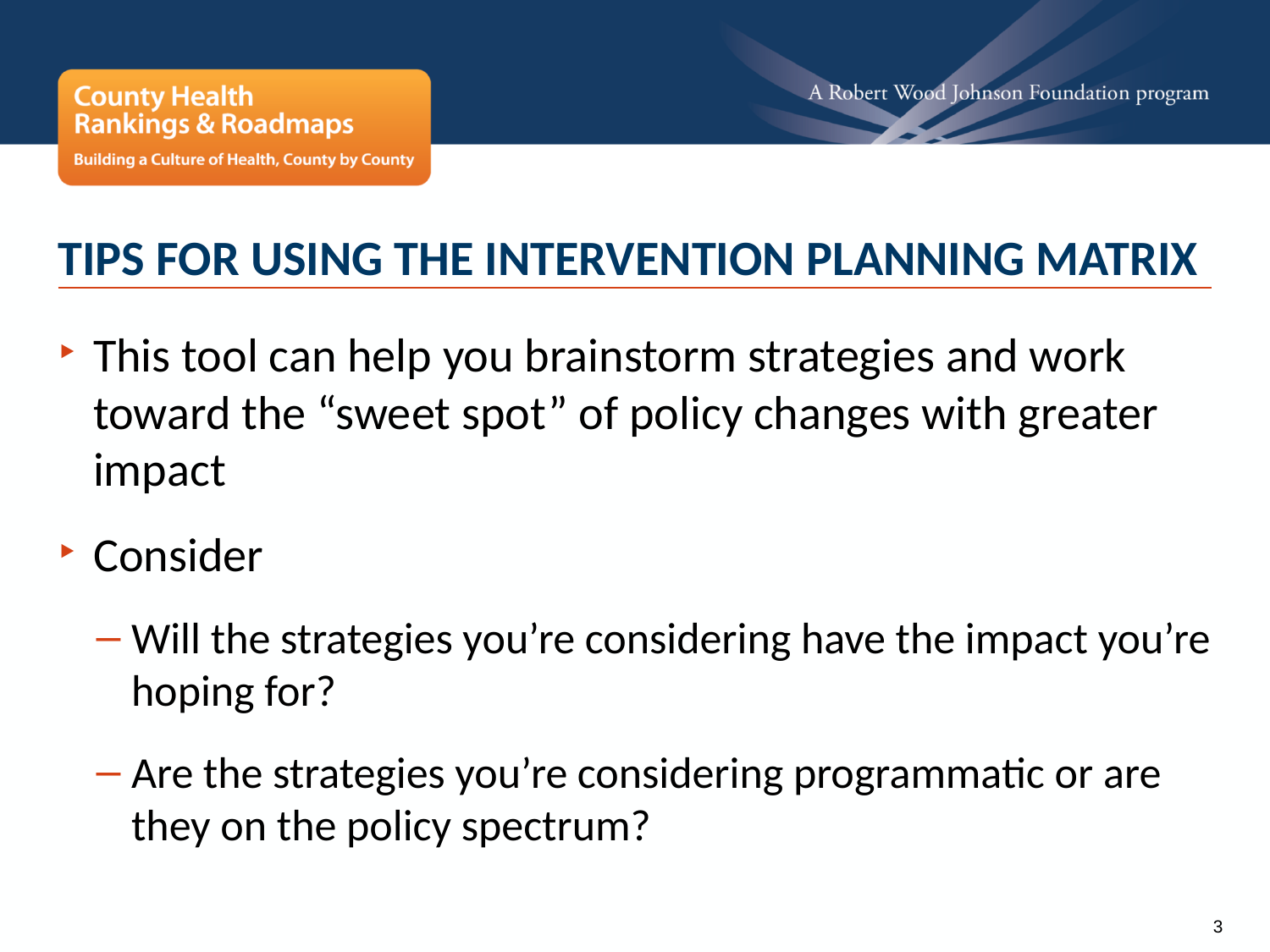

# TIPS FOR USING THE INTERVENTION PLANNING MATRIX
This tool can help you brainstorm strategies and work toward the “sweet spot” of policy changes with greater impact
Consider
Will the strategies you’re considering have the impact you’re hoping for?
Are the strategies you’re considering programmatic or are they on the policy spectrum?